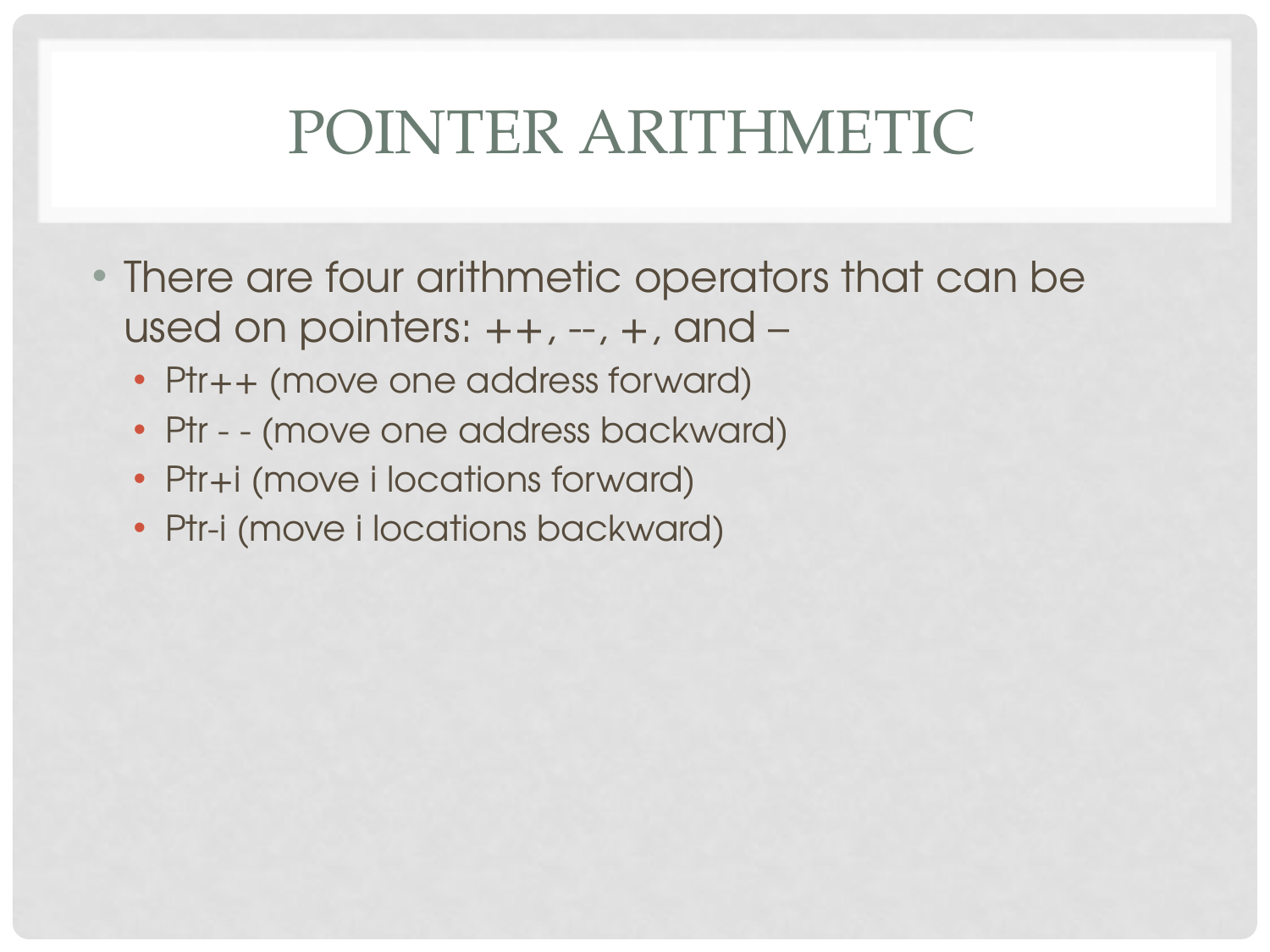

# Pointer arithmetic
There are four arithmetic operators that can be used on pointers: ++, --, +, and –
Ptr++ (move one address forward)
Ptr - - (move one address backward)
Ptr+i (move i locations forward)
Ptr-i (move i locations backward)